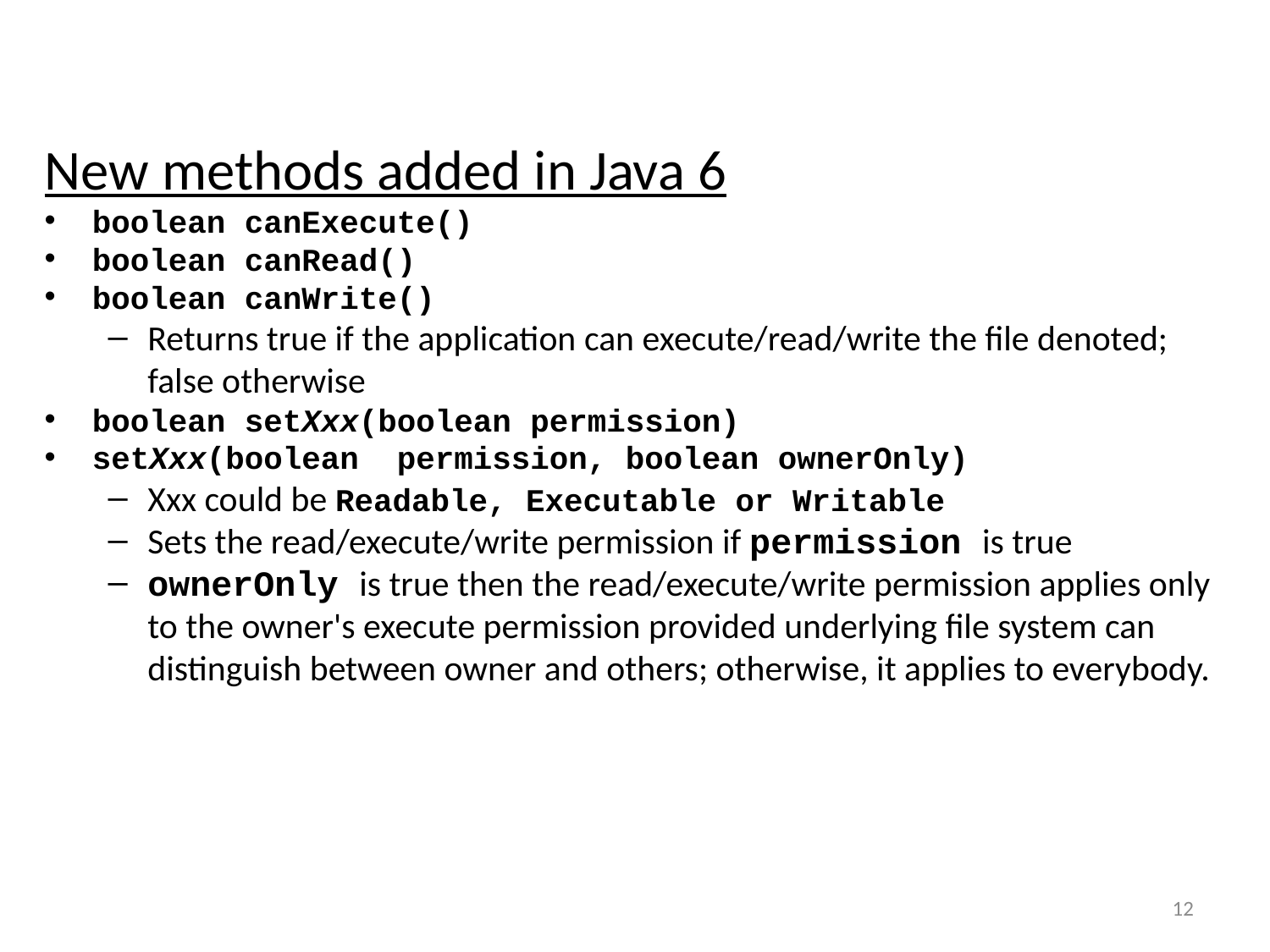

New methods added in Java 6
boolean canExecute()
boolean canRead()
boolean canWrite()
Returns true if the application can execute/read/write the file denoted; false otherwise
boolean setXxx(boolean permission)
setXxx(boolean  permission, boolean ownerOnly)
Xxx could be Readable, Executable or Writable
Sets the read/execute/write permission if permission is true
ownerOnly is true then the read/execute/write permission applies only to the owner's execute permission provided underlying file system can distinguish between owner and others; otherwise, it applies to everybody.
12